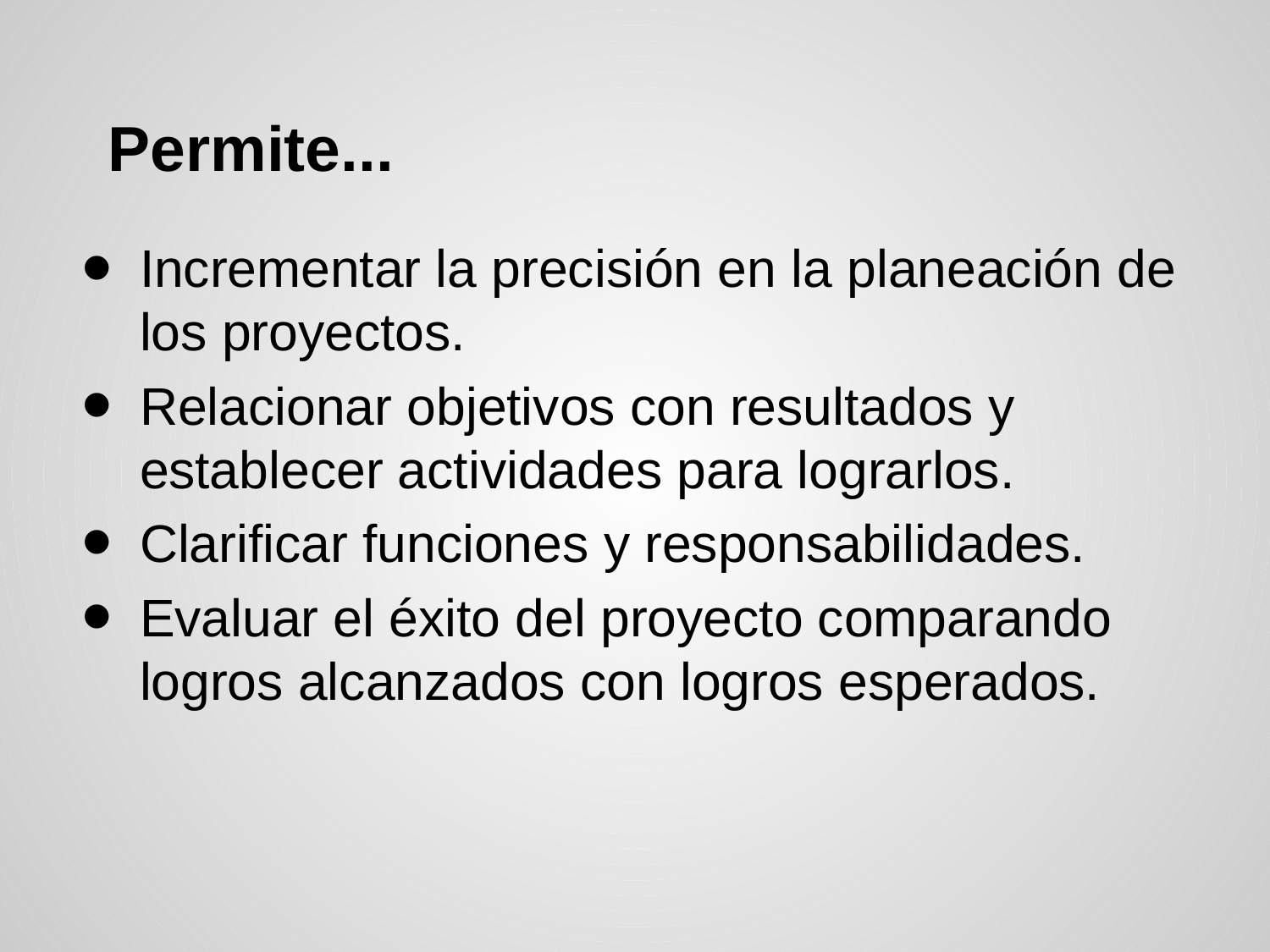

# Permite...
Incrementar la precisión en la planeación de los proyectos.
Relacionar objetivos con resultados y establecer actividades para lograrlos.
Clarificar funciones y responsabilidades.
Evaluar el éxito del proyecto comparando logros alcanzados con logros esperados.